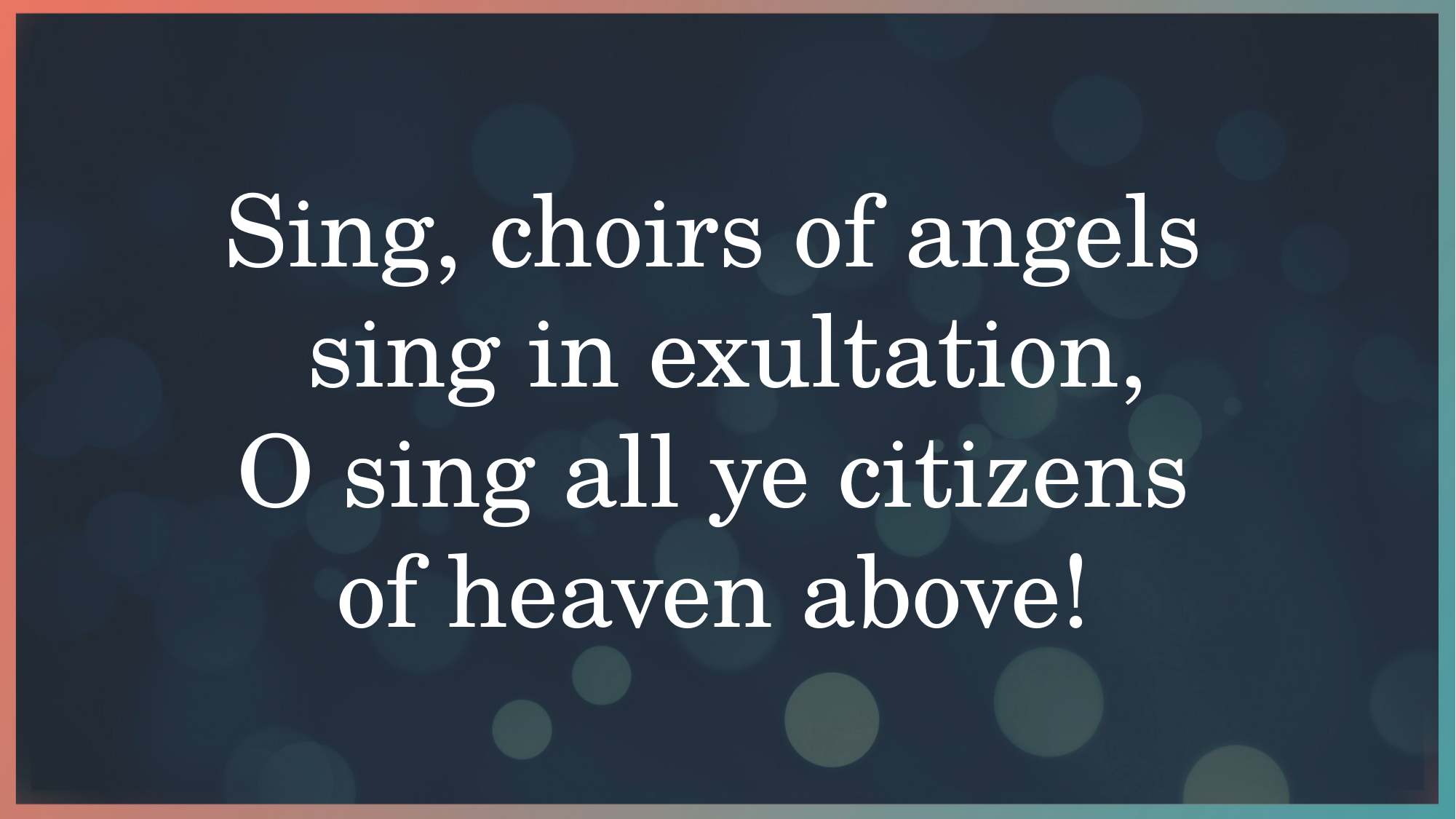

Sing, choirs of angels
sing in exultation,
O sing all ye citizens
of heaven above!